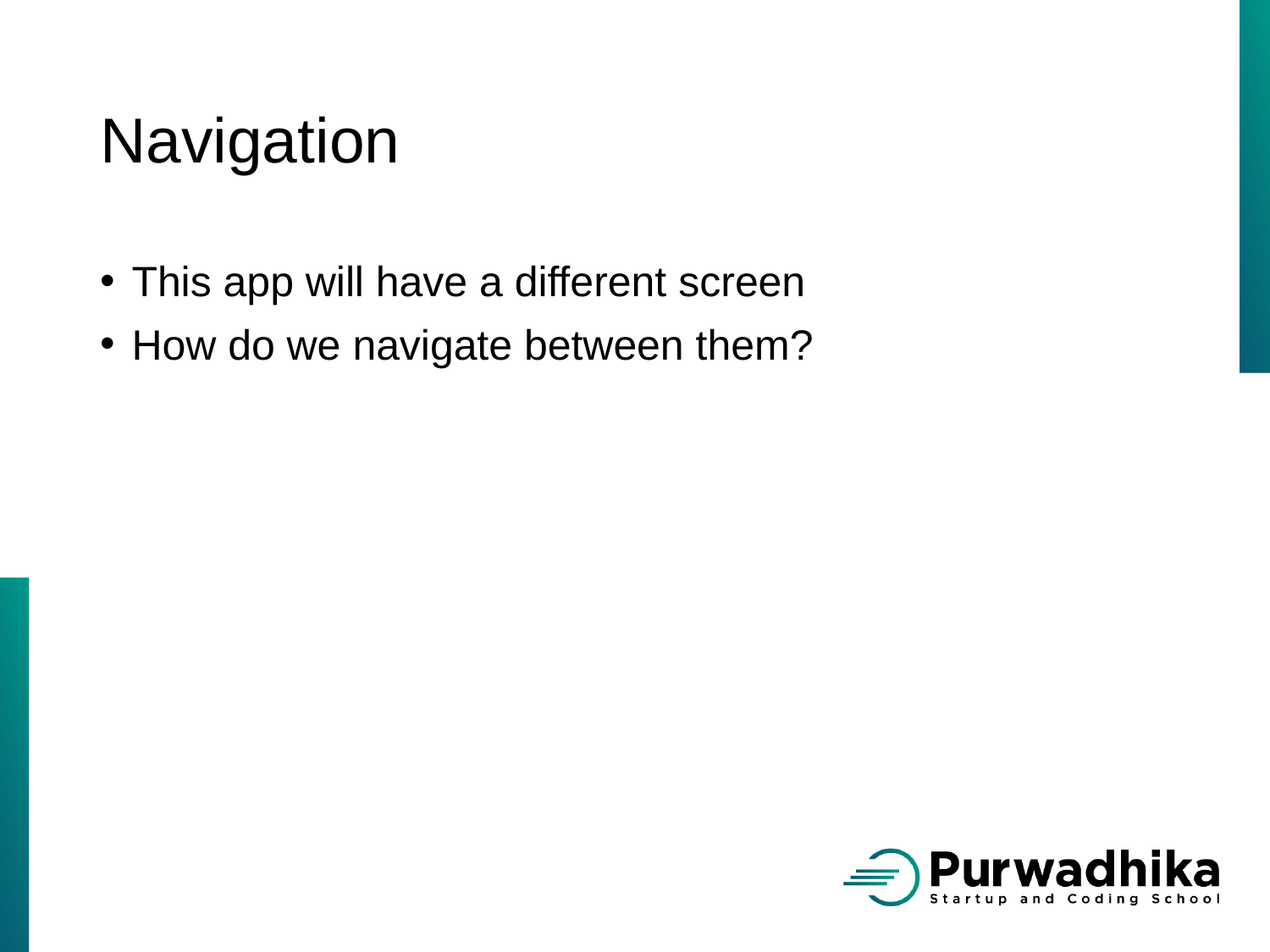

# Navigation
This app will have a different screen
How do we navigate between them?